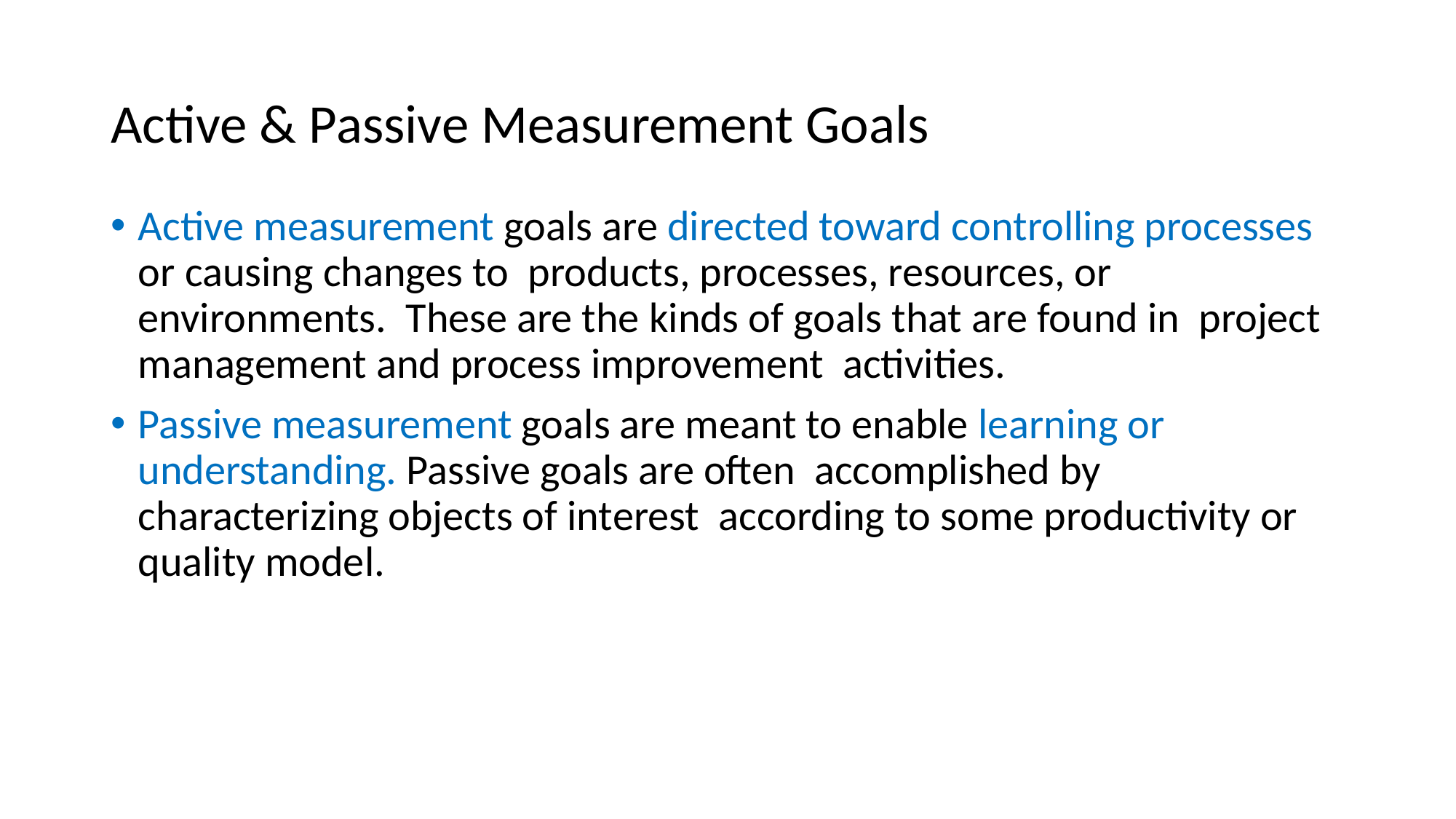

# Active & Passive Measurement Goals
Active measurement goals are directed toward controlling processes or causing changes to  products, processes, resources, or environments.  These are the kinds of goals that are found in  project management and process improvement  activities.
Passive measurement goals are meant to enable learning or understanding. Passive goals are often  accomplished by characterizing objects of interest  according to some productivity or quality model.